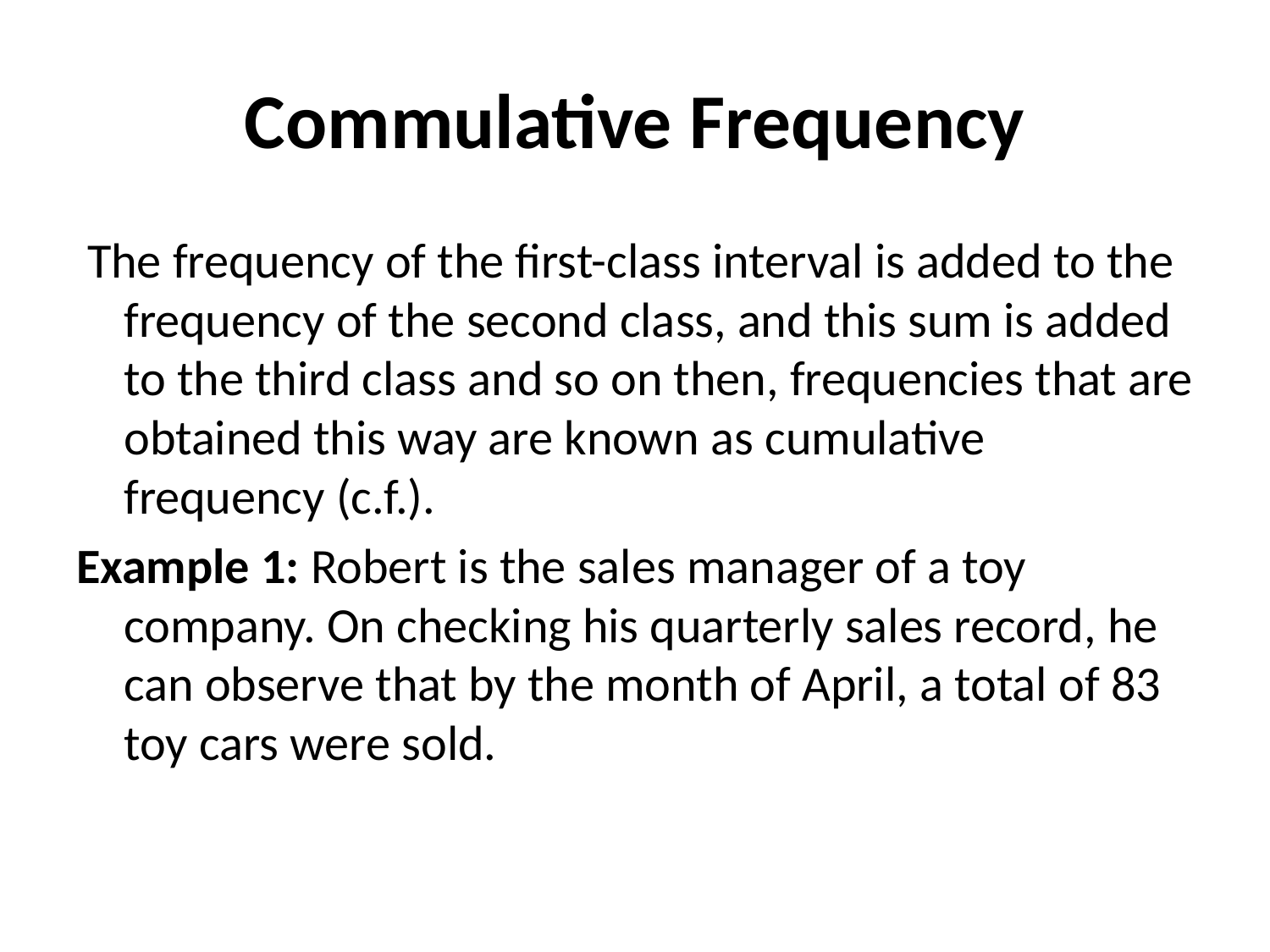

# Commulative Frequency
 The frequency of the first-class interval is added to the frequency of the second class, and this sum is added to the third class and so on then, frequencies that are obtained this way are known as cumulative frequency (c.f.).
Example 1: Robert is the sales manager of a toy company. On checking his quarterly sales record, he can observe that by the month of April, a total of 83 toy cars were sold.